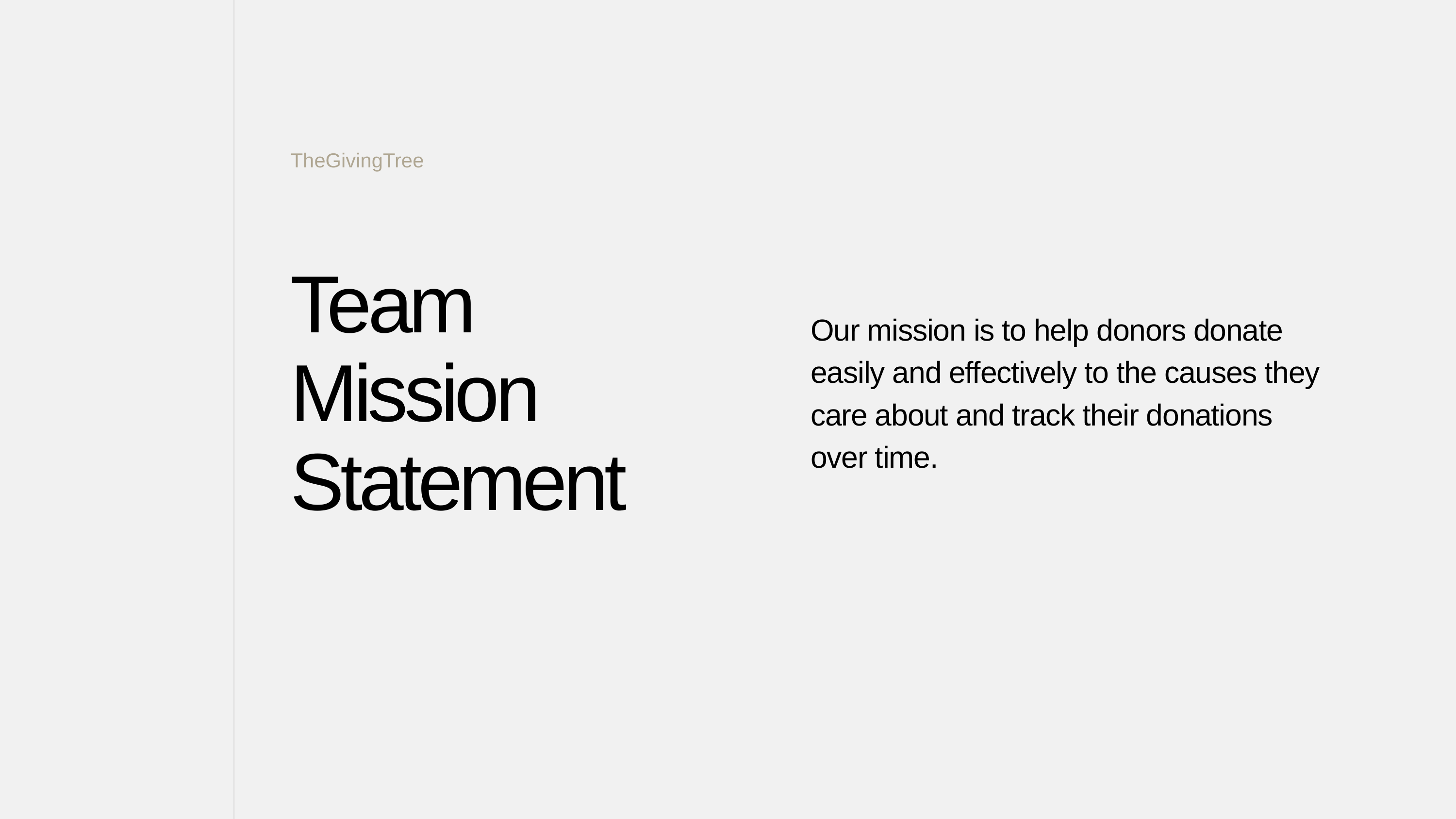

TheGivingTree
Team Mission Statement
Our mission is to help donors donate easily and effectively to the causes they care about and track their donations over time.